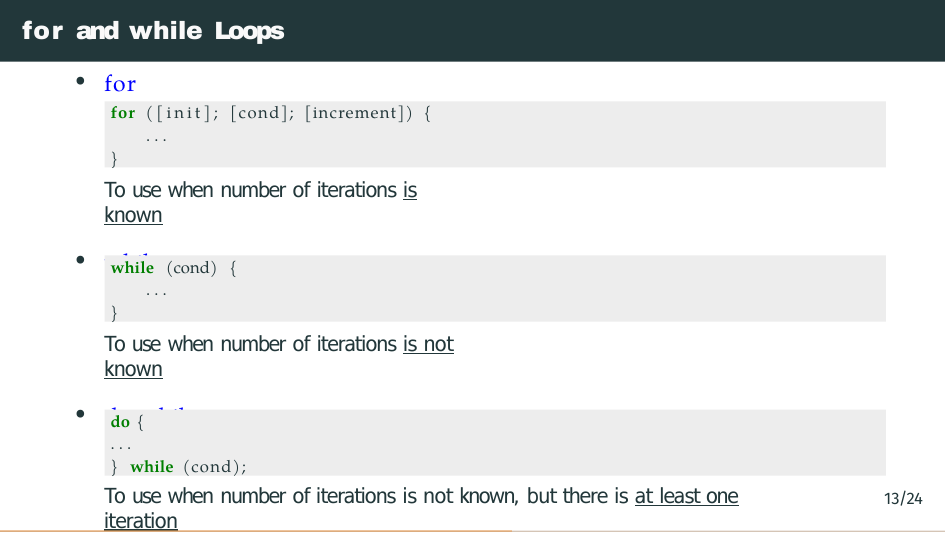

# for and while Loops
for
for ([init]; [cond]; [increment]) {
...
}
To use when number of iterations is known
while
while (cond) {
...
}
To use when number of iterations is not known
do while
do {
...
} while (cond);
To use when number of iterations is not known, but there is at least one iteration
13/24